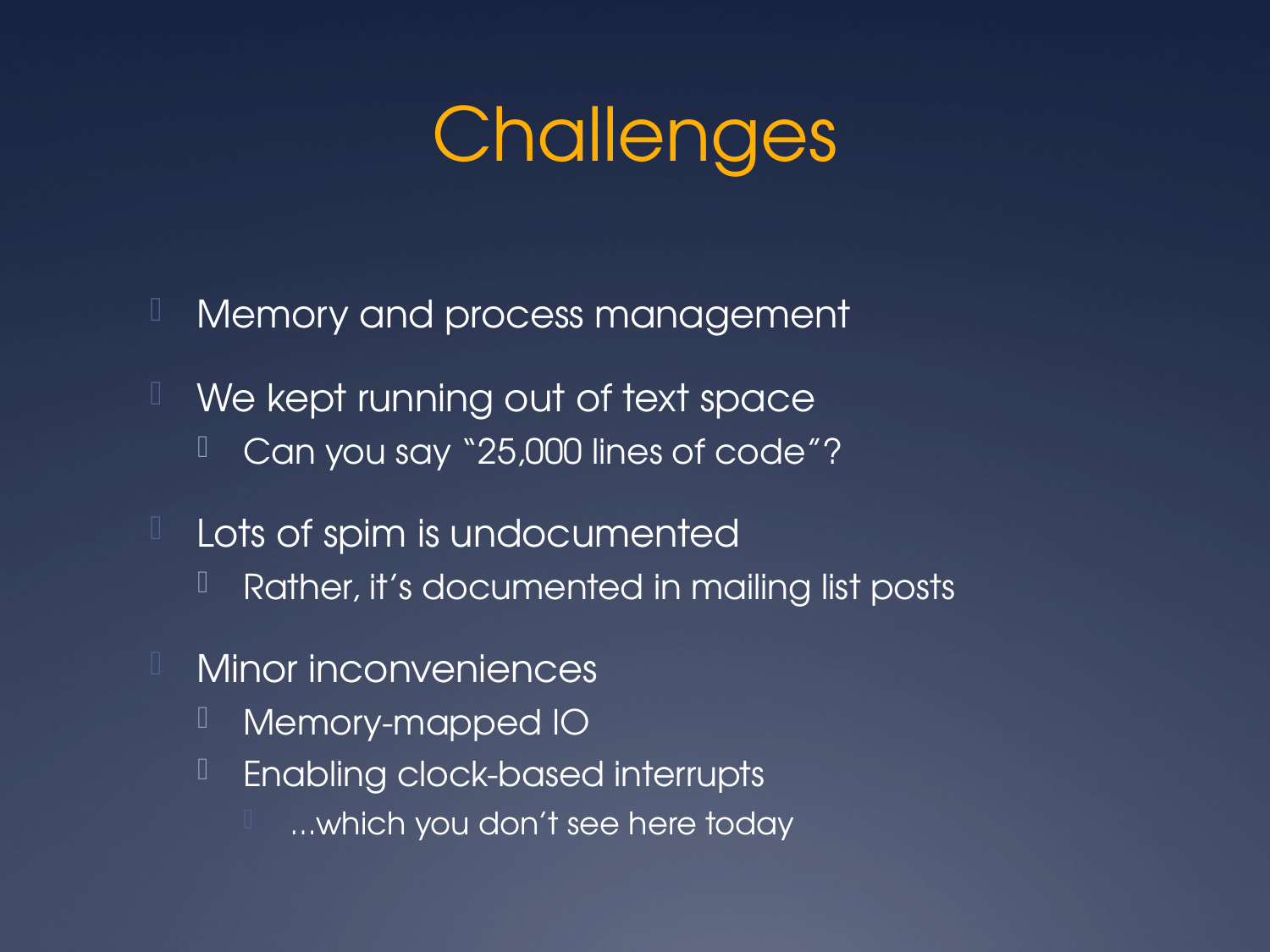

# Challenges
Memory and process management
We kept running out of text space
Can you say “25,000 lines of code”?
Lots of spim is undocumented
Rather, it’s documented in mailing list posts
Minor inconveniences
Memory-mapped IO
Enabling clock-based interrupts
…which you don’t see here today